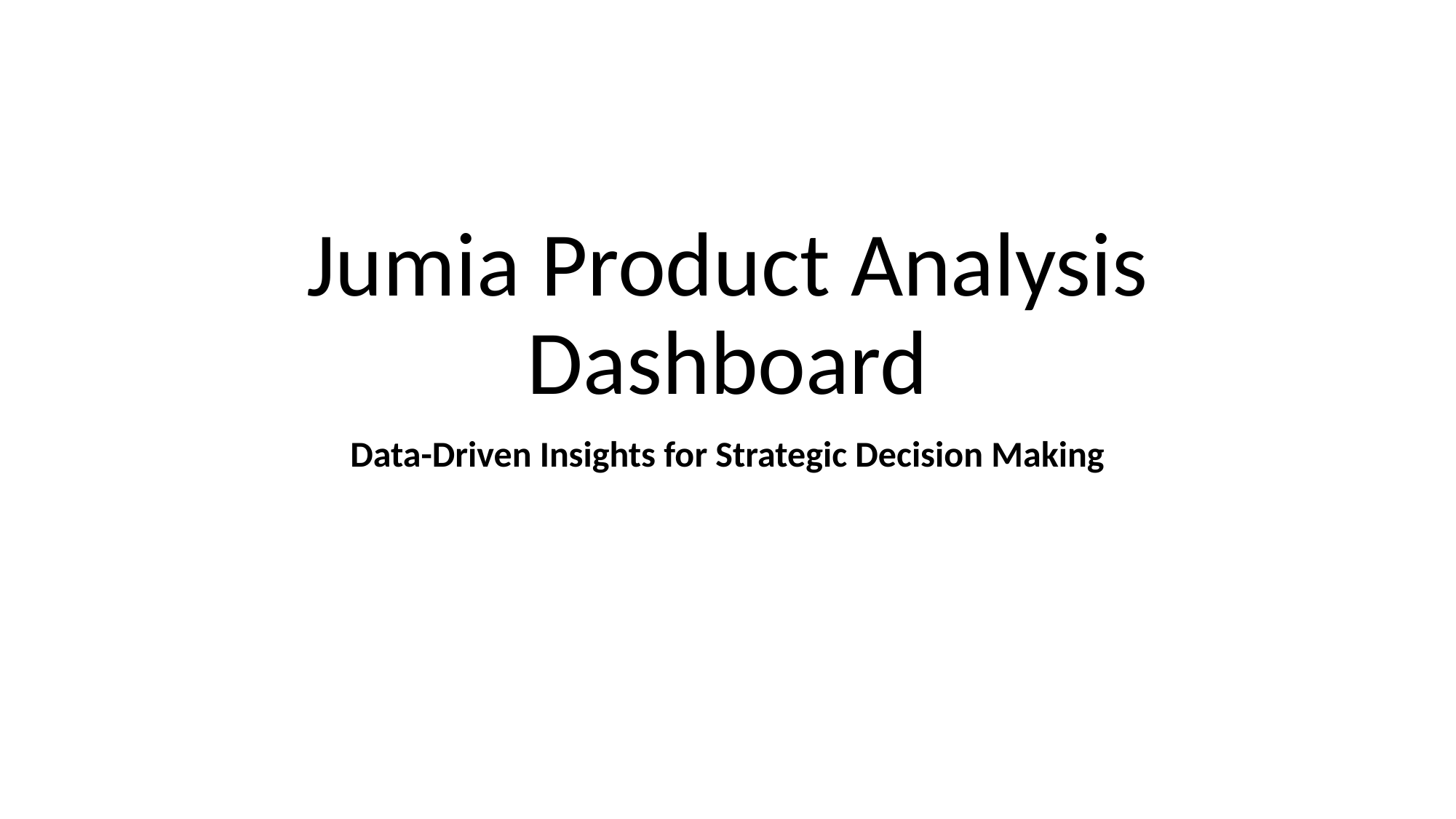

# Jumia Product Analysis Dashboard
Data-Driven Insights for Strategic Decision Making